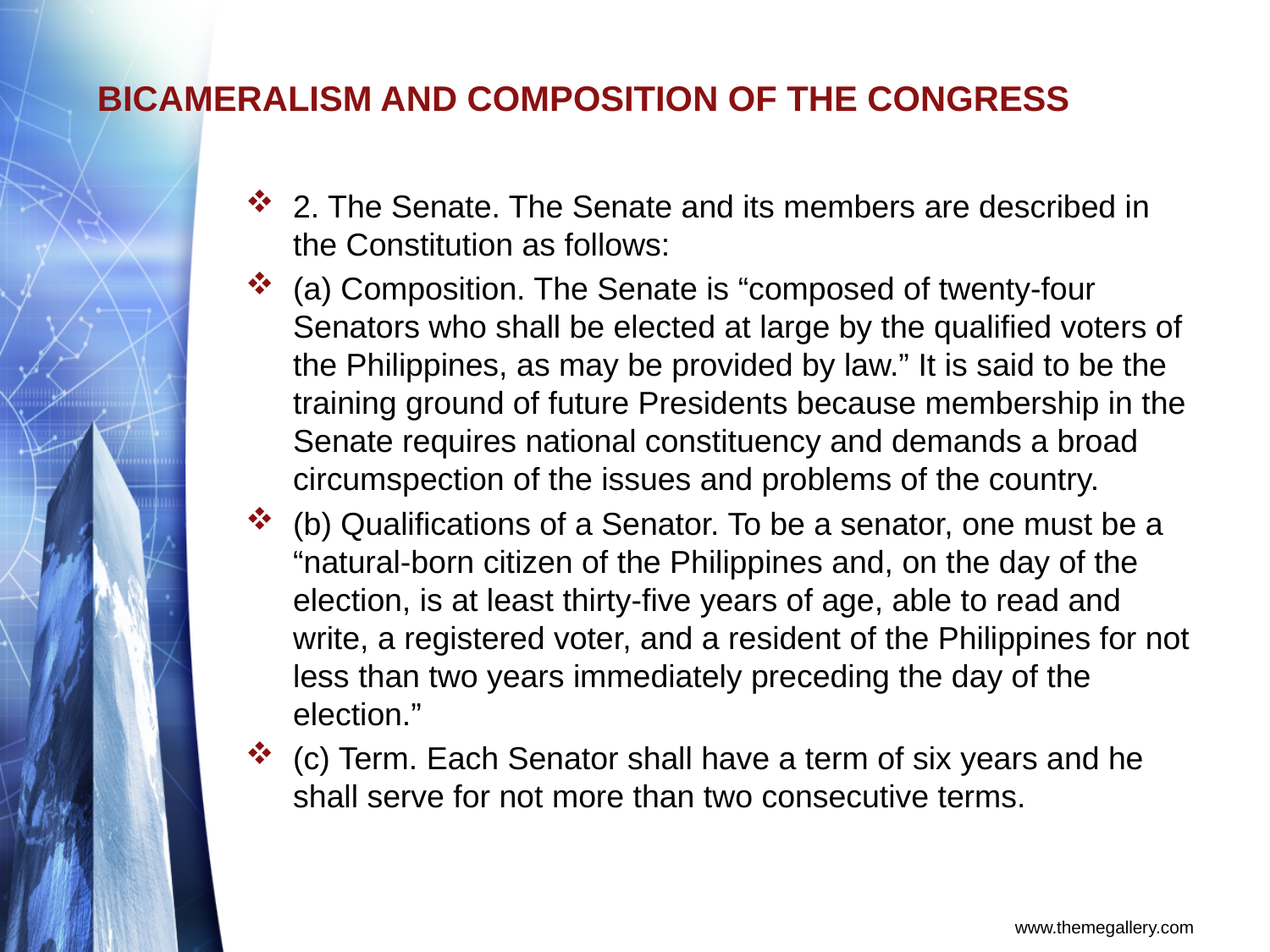

# BICAMERALISM AND COMPOSITION OF THE CONGRESS
2. The Senate. The Senate and its members are described in the Constitution as follows:
(a) Composition. The Senate is “composed of twenty-four Senators who shall be elected at large by the qualified voters of the Philippines, as may be provided by law.” It is said to be the training ground of future Presidents because membership in the Senate requires national constituency and demands a broad circumspection of the issues and problems of the country.
(b) Qualifications of a Senator. To be a senator, one must be a “natural-born citizen of the Philippines and, on the day of the election, is at least thirty-five years of age, able to read and write, a registered voter, and a resident of the Philippines for not less than two years immediately preceding the day of the election.”
(c) Term. Each Senator shall have a term of six years and he shall serve for not more than two consecutive terms.

www.themegallery.com